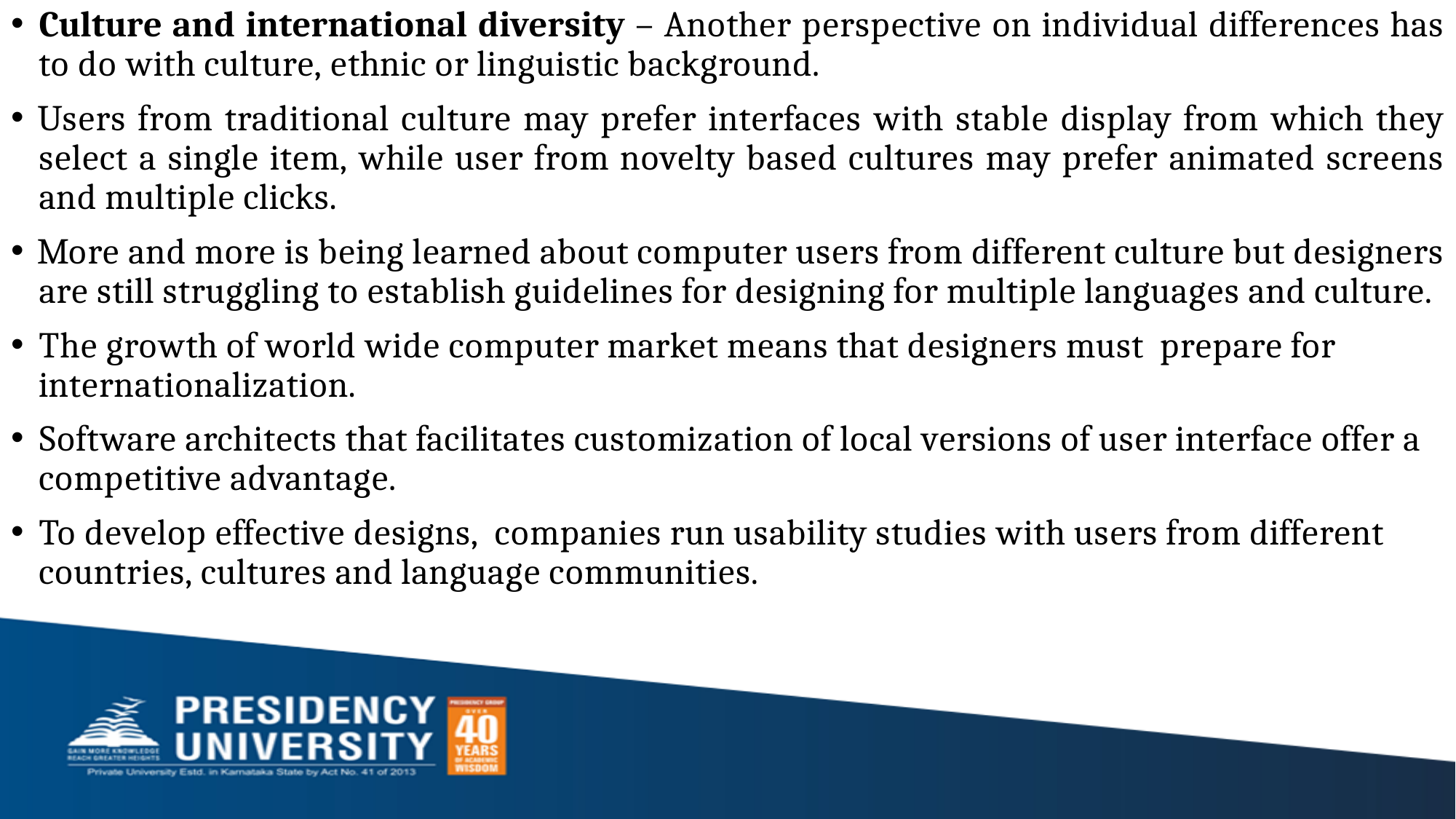

Culture and international diversity – Another perspective on individual differences has to do with culture, ethnic or linguistic background.
Users from traditional culture may prefer interfaces with stable display from which they select a single item, while user from novelty based cultures may prefer animated screens and multiple clicks.
More and more is being learned about computer users from different culture but designers are still struggling to establish guidelines for designing for multiple languages and culture.
The growth of world wide computer market means that designers must  prepare for internationalization.
Software architects that facilitates customization of local versions of user interface offer a competitive advantage.
To develop effective designs,  companies run usability studies with users from different countries, cultures and language communities.